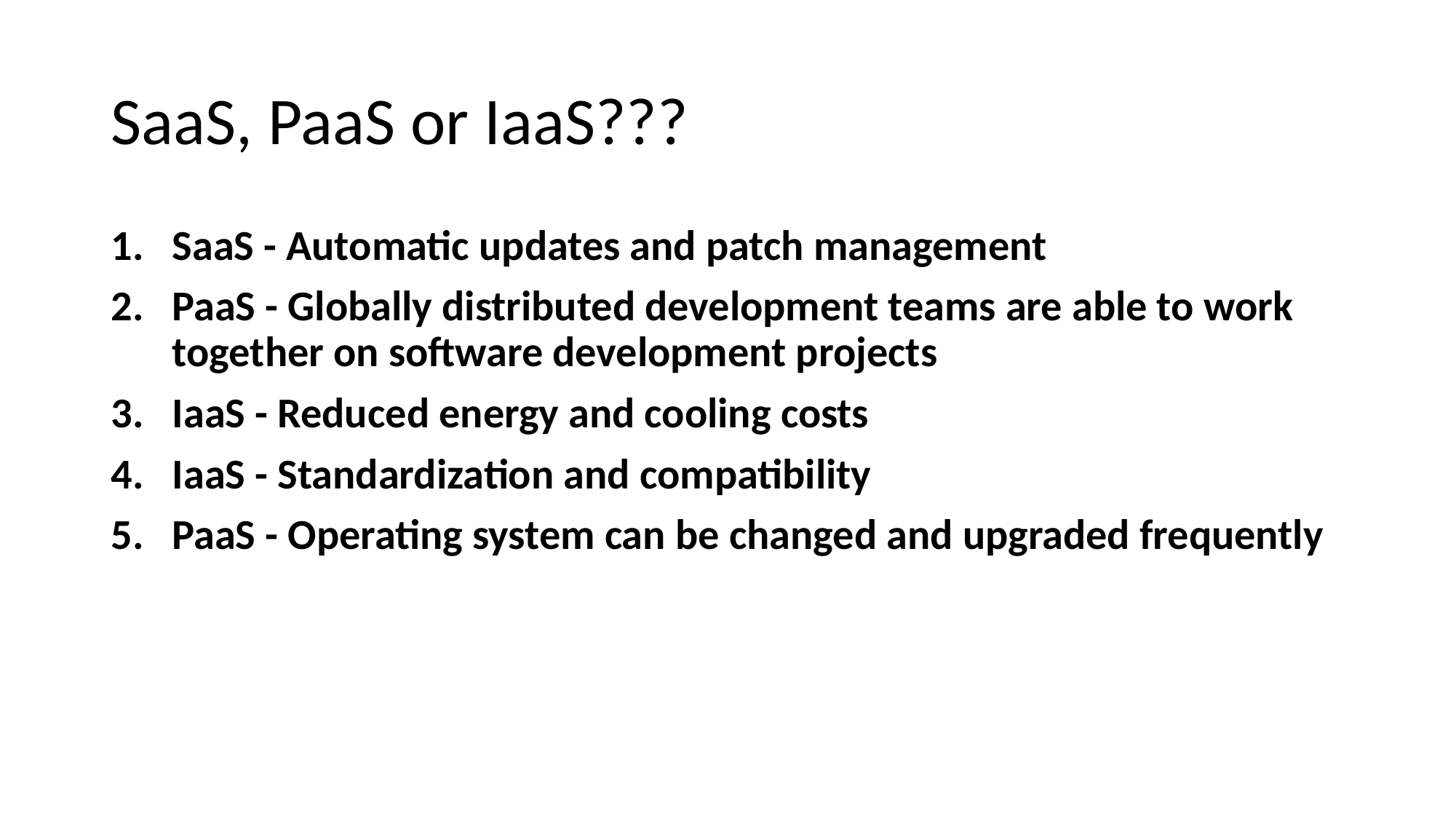

# SaaS, PaaS or IaaS???
SaaS - Automatic updates and patch management
PaaS - Globally distributed development teams are able to work together on software development projects
IaaS - Reduced energy and cooling costs
IaaS - Standardization and compatibility
PaaS - Operating system can be changed and upgraded frequently